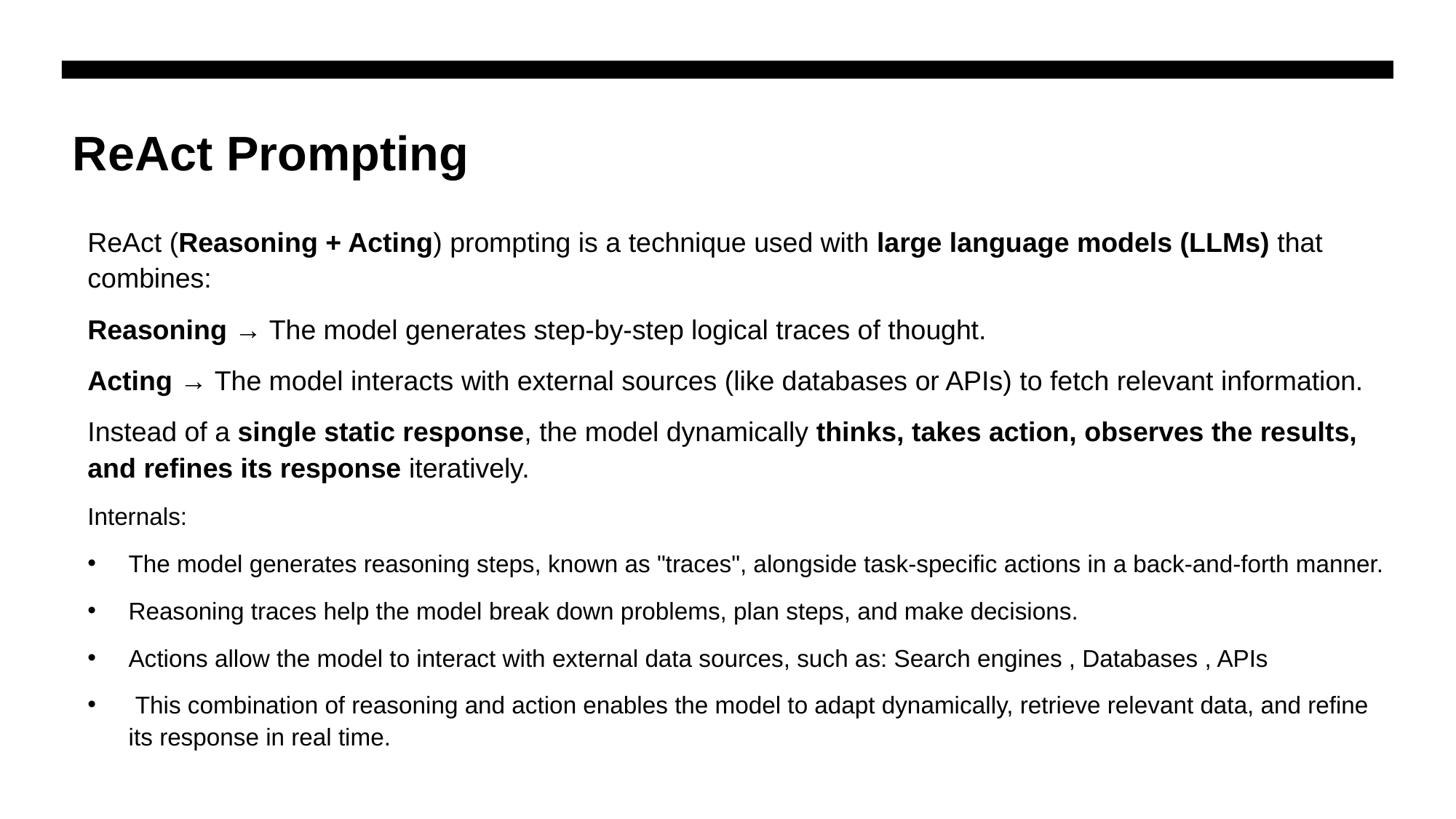

# ReAct Prompting
ReAct (Reasoning + Acting) prompting is a technique used with large language models (LLMs) that combines:
Reasoning → The model generates step-by-step logical traces of thought.
Acting → The model interacts with external sources (like databases or APIs) to fetch relevant information.
Instead of a single static response, the model dynamically thinks, takes action, observes the results, and refines its response iteratively.
Internals:
The model generates reasoning steps, known as "traces", alongside task-specific actions in a back-and-forth manner.
Reasoning traces help the model break down problems, plan steps, and make decisions.
Actions allow the model to interact with external data sources, such as: Search engines , Databases , APIs
 This combination of reasoning and action enables the model to adapt dynamically, retrieve relevant data, and refine its response in real time.